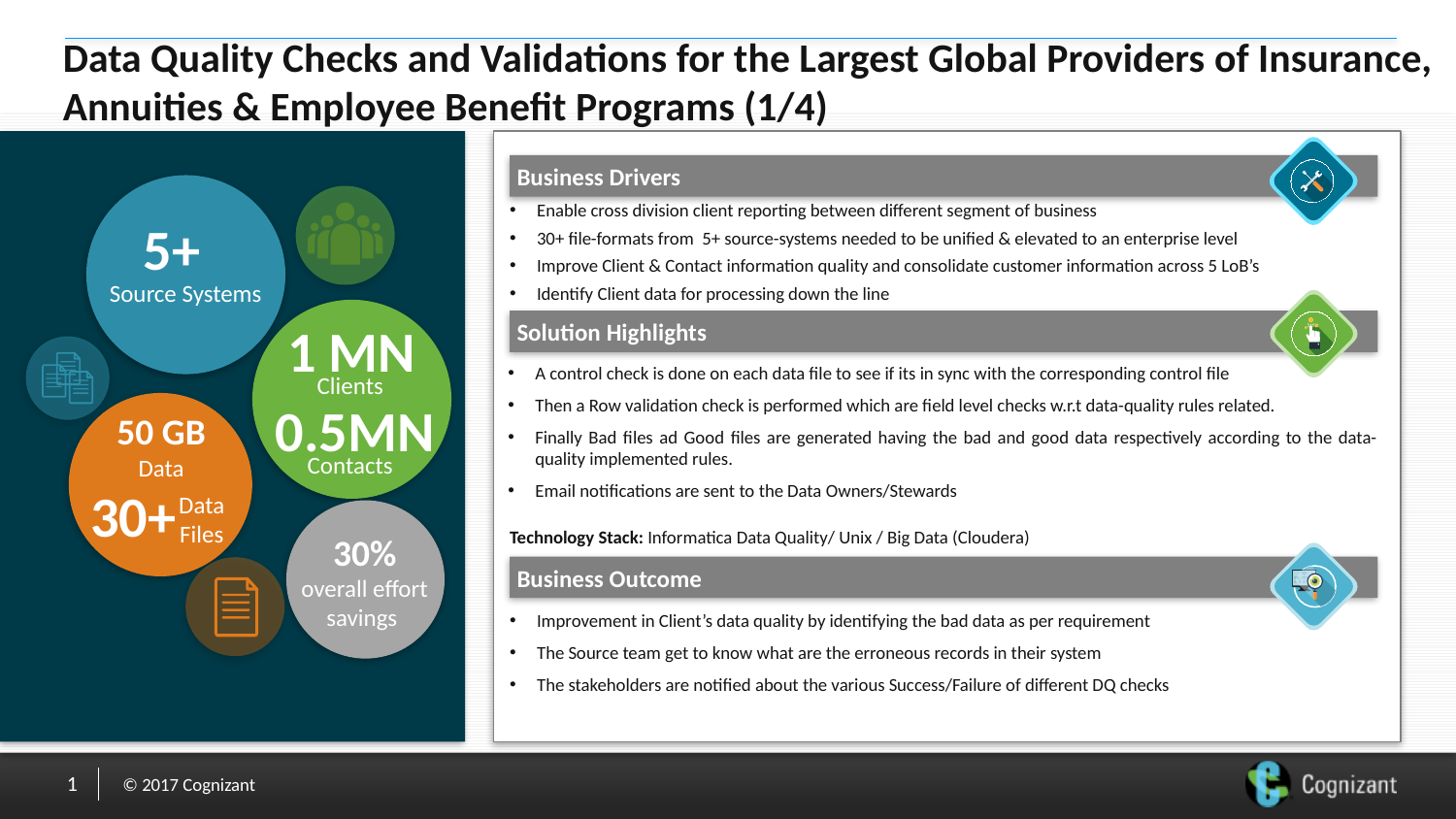

# Data Quality Checks and Validations for the Largest Global Providers of Insurance, Annuities & Employee Benefit Programs (1/4)

Business Drivers

Enable cross division client reporting between different segment of business
30+ file-formats from  5+ source-systems needed to be unified & elevated to an enterprise level
Improve Client & Contact information quality and consolidate customer information across 5 LoB’s
Identify Client data for processing down the line

5+
Source Systems

Solution Highlights
1 MN
Clients

A control check is done on each data file to see if its in sync with the corresponding control file
Then a Row validation check is performed which are field level checks w.r.t data-quality rules related.
Finally Bad files ad Good files are generated having the bad and good data respectively according to the data-quality implemented rules.
Email notifications are sent to the Data Owners/Stewards

0.5MN
50 GB Data
Contacts
30+
Data
Files

Technology Stack: Informatica Data Quality/ Unix / Big Data (Cloudera)
30%
overall effort savings

Business Outcome

Improvement in Client’s data quality by identifying the bad data as per requirement
The Source team get to know what are the erroneous records in their system
The stakeholders are notified about the various Success/Failure of different DQ checks

1